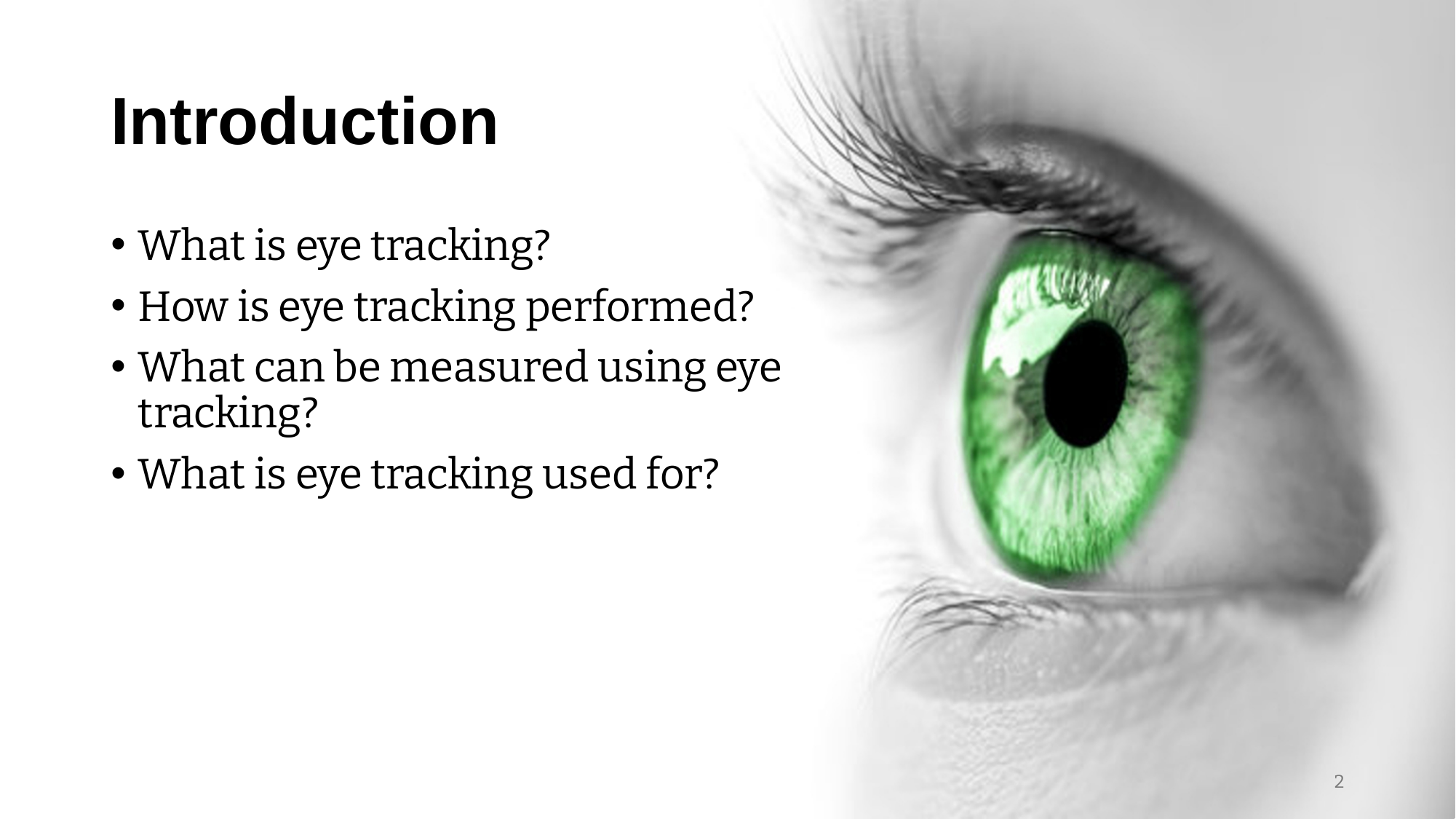

# Introduction
What is eye tracking?
How is eye tracking performed?
What can be measured using eye tracking?
What is eye tracking used for?
2